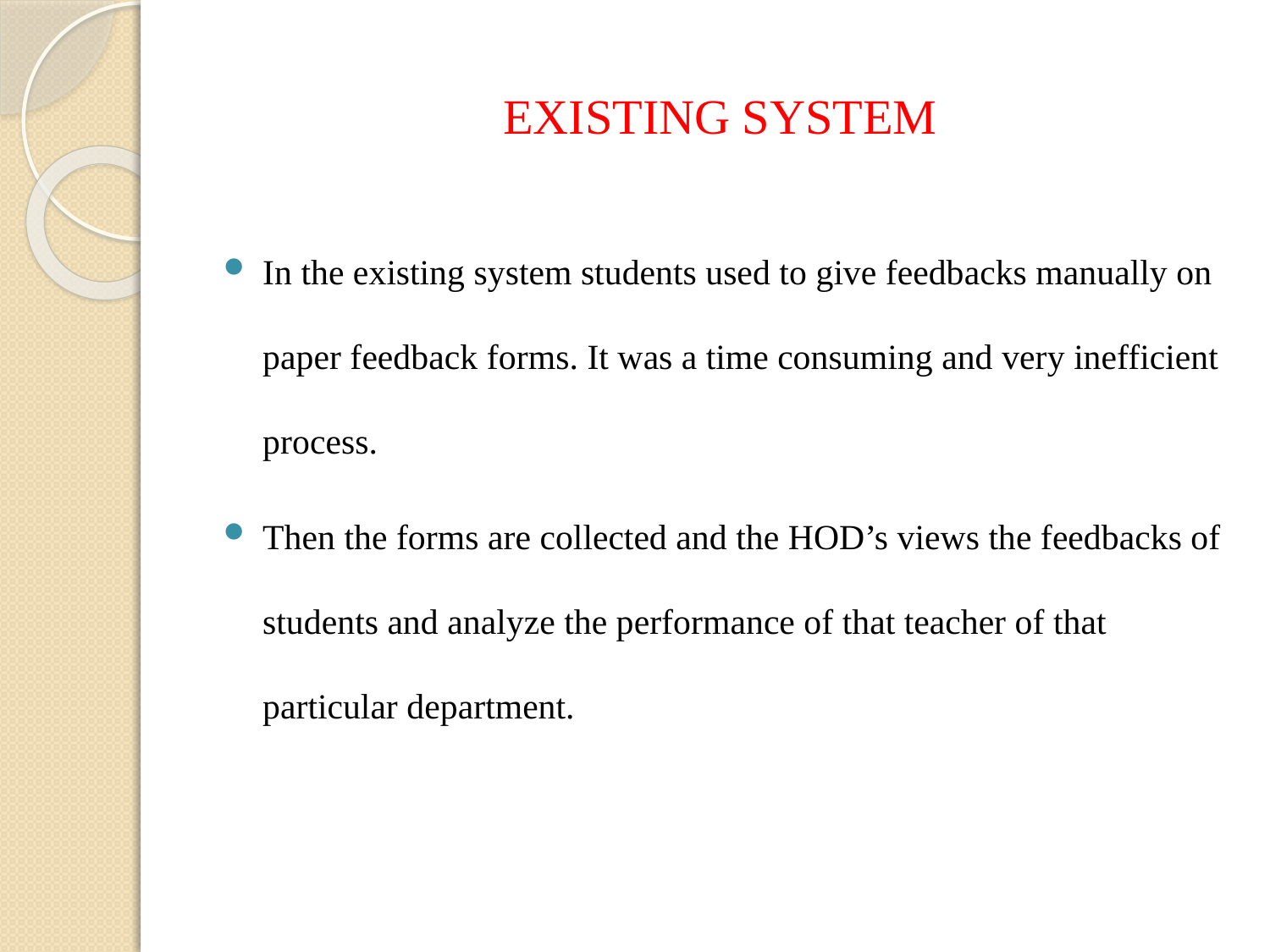

EXISTING SYSTEM
In the existing system students used to give feedbacks manually on paper feedback forms. It was a time consuming and very inefficient process.
Then the forms are collected and the HOD’s views the feedbacks of students and analyze the performance of that teacher of that particular department.